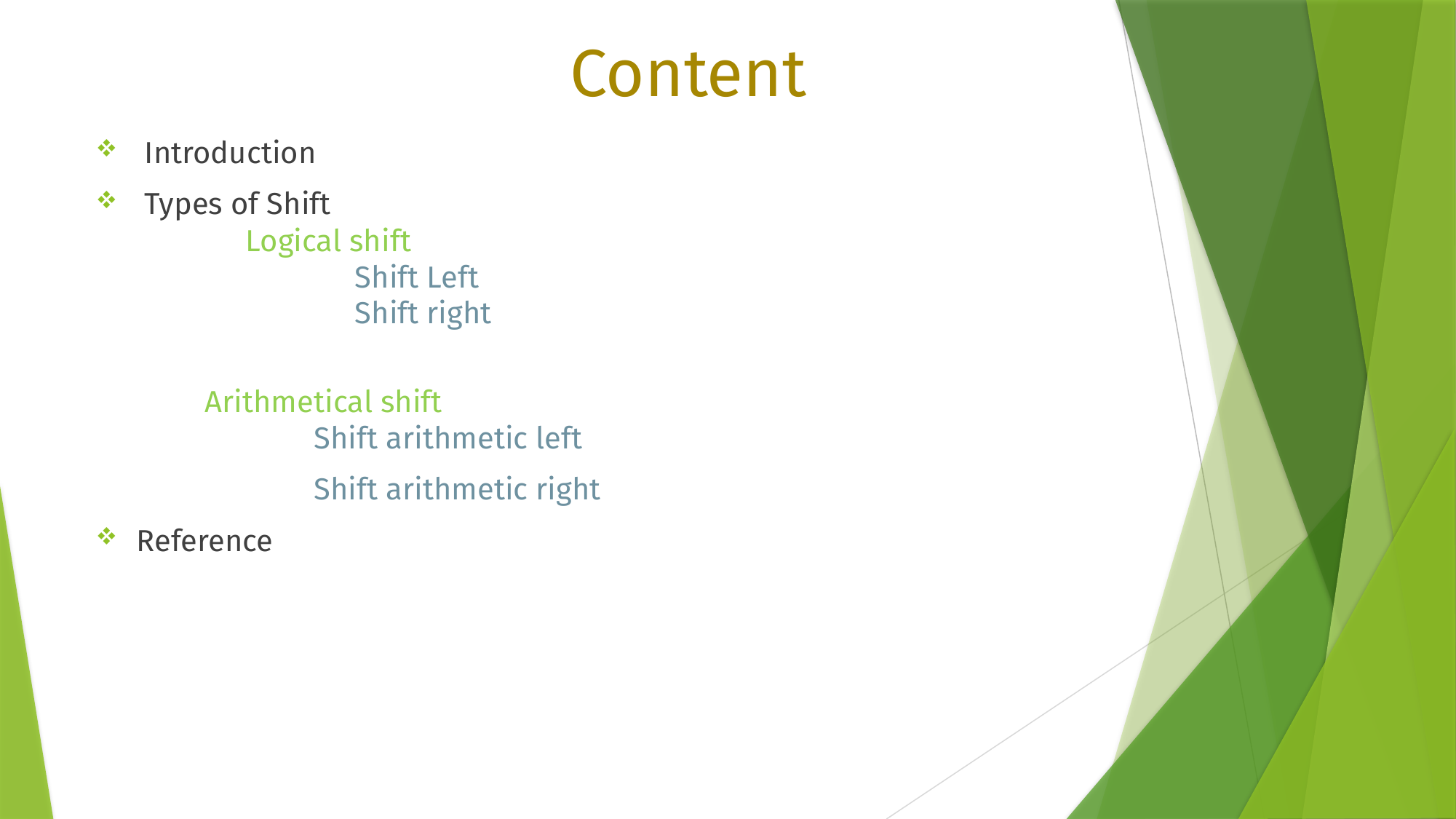

# Content
 Introduction
 Types of Shift
	Logical shift
		Shift Left
		Shift right
	Arithmetical shift
		Shift arithmetic left
		Shift arithmetic right
Reference